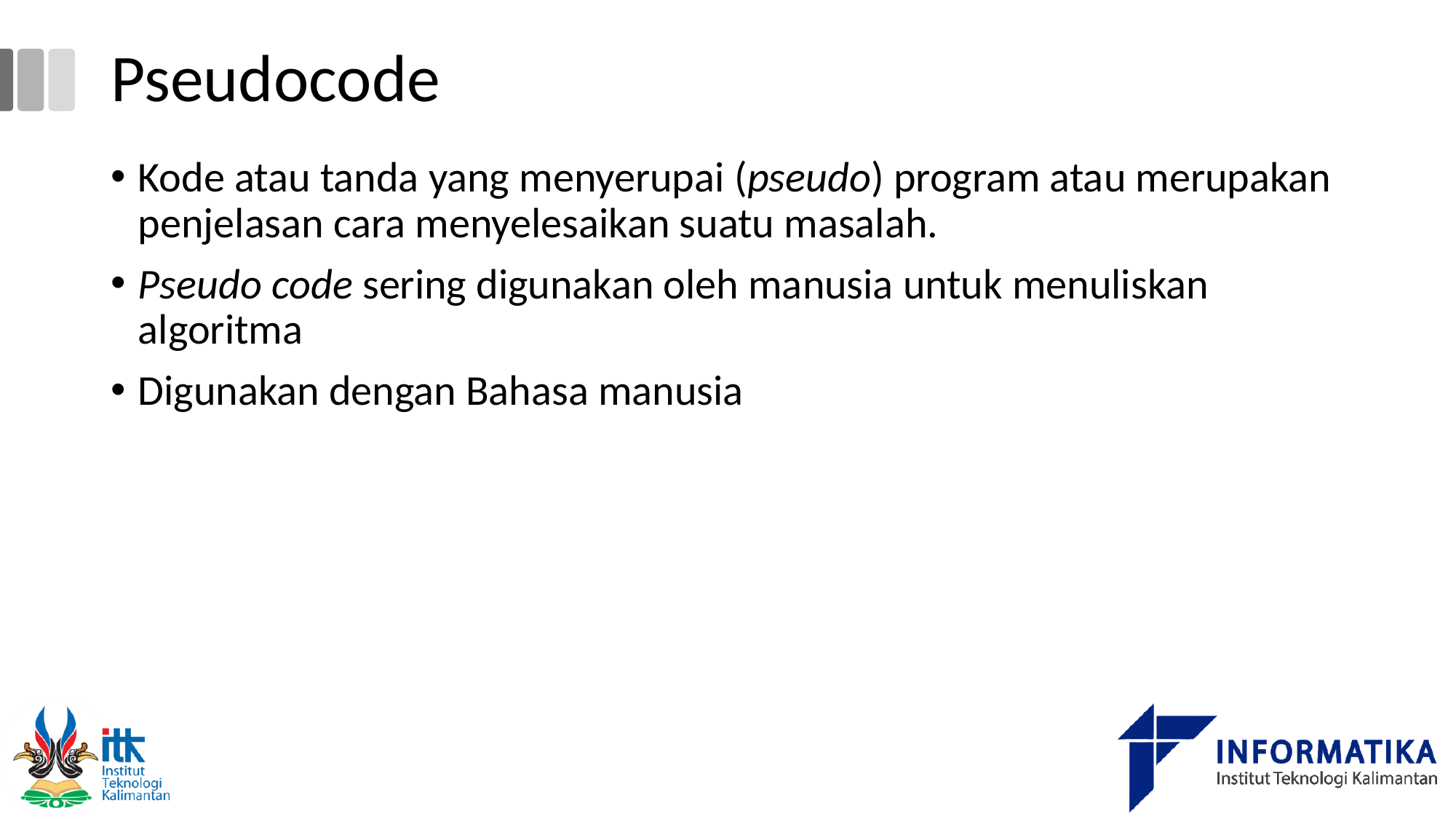

# Pseudocode
Kode atau tanda yang menyerupai (pseudo) program atau merupakan penjelasan cara menyelesaikan suatu masalah.
Pseudo code sering digunakan oleh manusia untuk menuliskan algoritma
Digunakan dengan Bahasa manusia